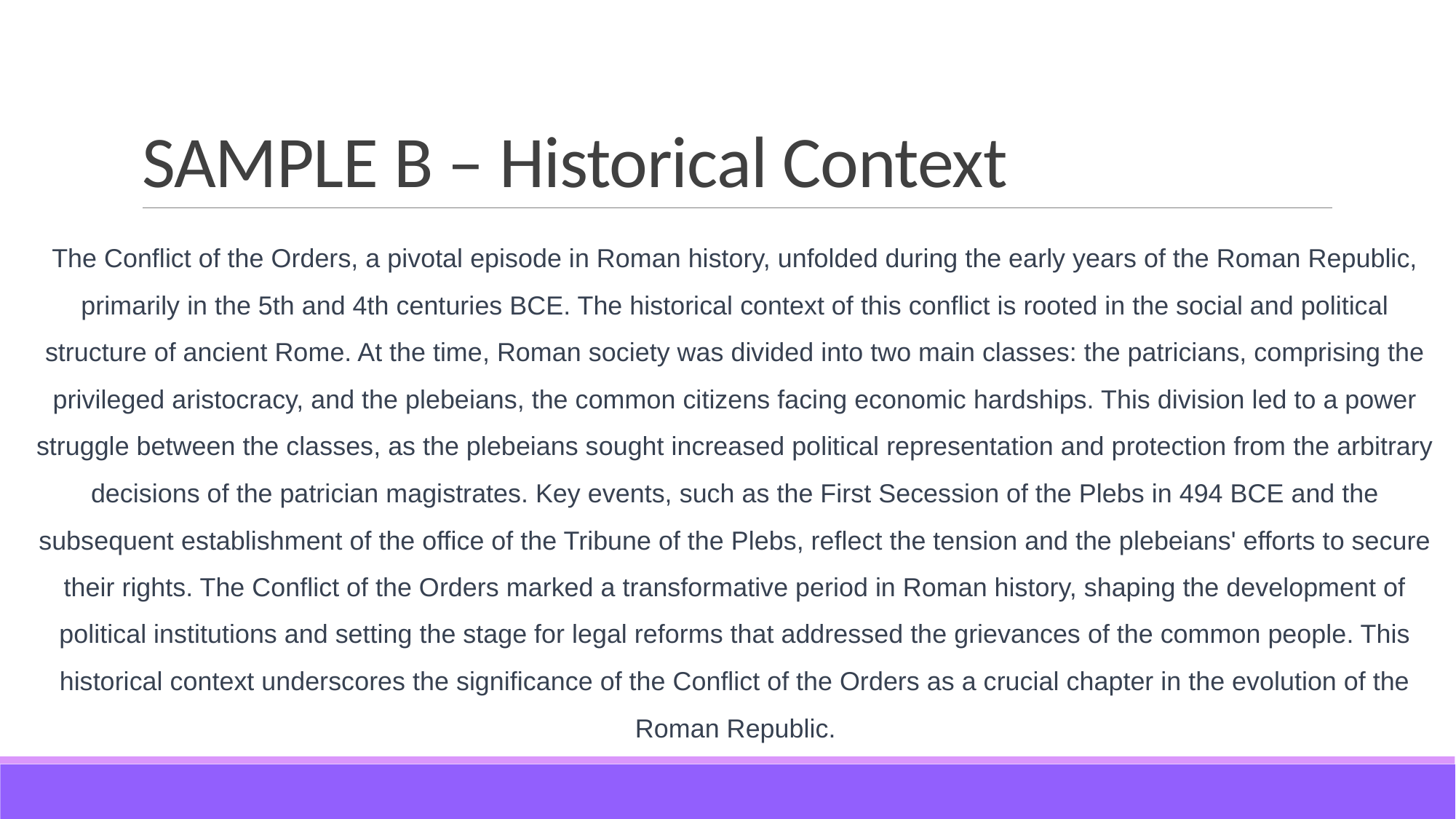

# SAMPLE B – Historical Context
The Conflict of the Orders, a pivotal episode in Roman history, unfolded during the early years of the Roman Republic, primarily in the 5th and 4th centuries BCE. The historical context of this conflict is rooted in the social and political structure of ancient Rome. At the time, Roman society was divided into two main classes: the patricians, comprising the privileged aristocracy, and the plebeians, the common citizens facing economic hardships. This division led to a power struggle between the classes, as the plebeians sought increased political representation and protection from the arbitrary decisions of the patrician magistrates. Key events, such as the First Secession of the Plebs in 494 BCE and the subsequent establishment of the office of the Tribune of the Plebs, reflect the tension and the plebeians' efforts to secure their rights. The Conflict of the Orders marked a transformative period in Roman history, shaping the development of political institutions and setting the stage for legal reforms that addressed the grievances of the common people. This historical context underscores the significance of the Conflict of the Orders as a crucial chapter in the evolution of the Roman Republic.